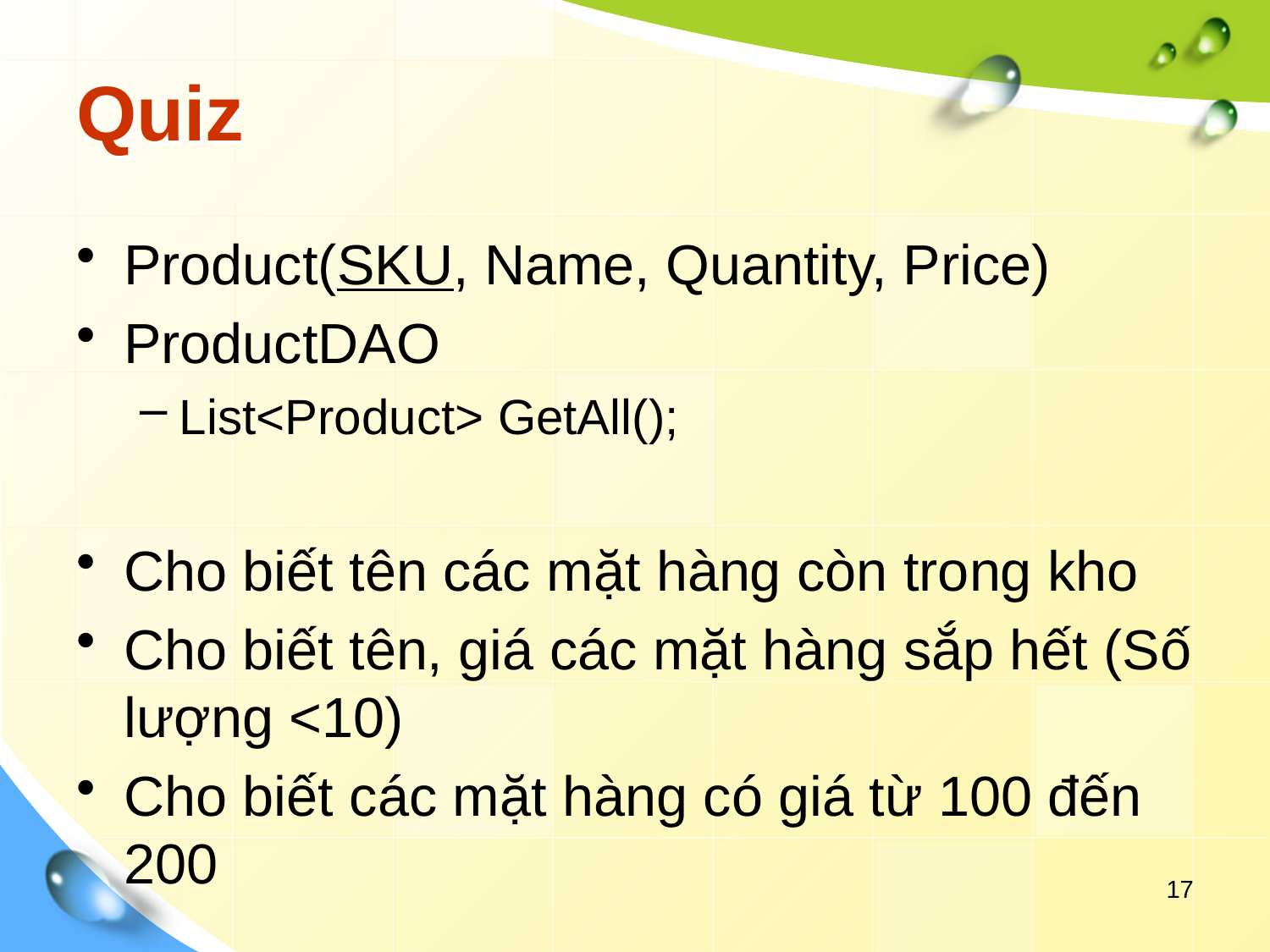

# Quiz
Product(SKU, Name, Quantity, Price)
ProductDAO
List<Product> GetAll();

Cho biết tên các mặt hàng còn trong kho
Cho biết tên, giá các mặt hàng sắp hết (Số lượng <10)
Cho biết các mặt hàng có giá từ 100 đến 200
17